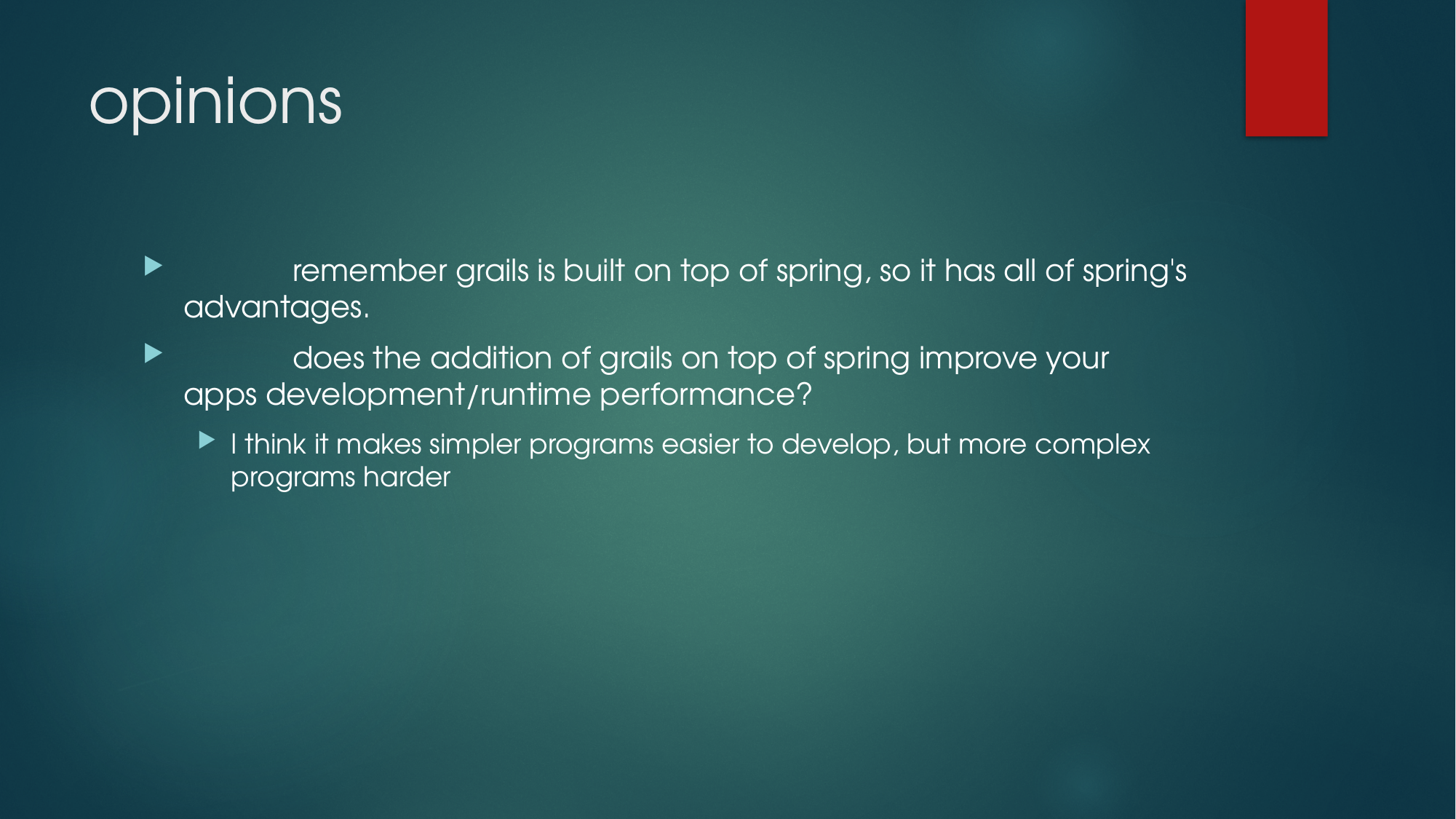

# opinions
	remember grails is built on top of spring, so it has all of spring's advantages.
	does the addition of grails on top of spring improve your apps development/runtime performance?
I think it makes simpler programs easier to develop, but more complex programs harder